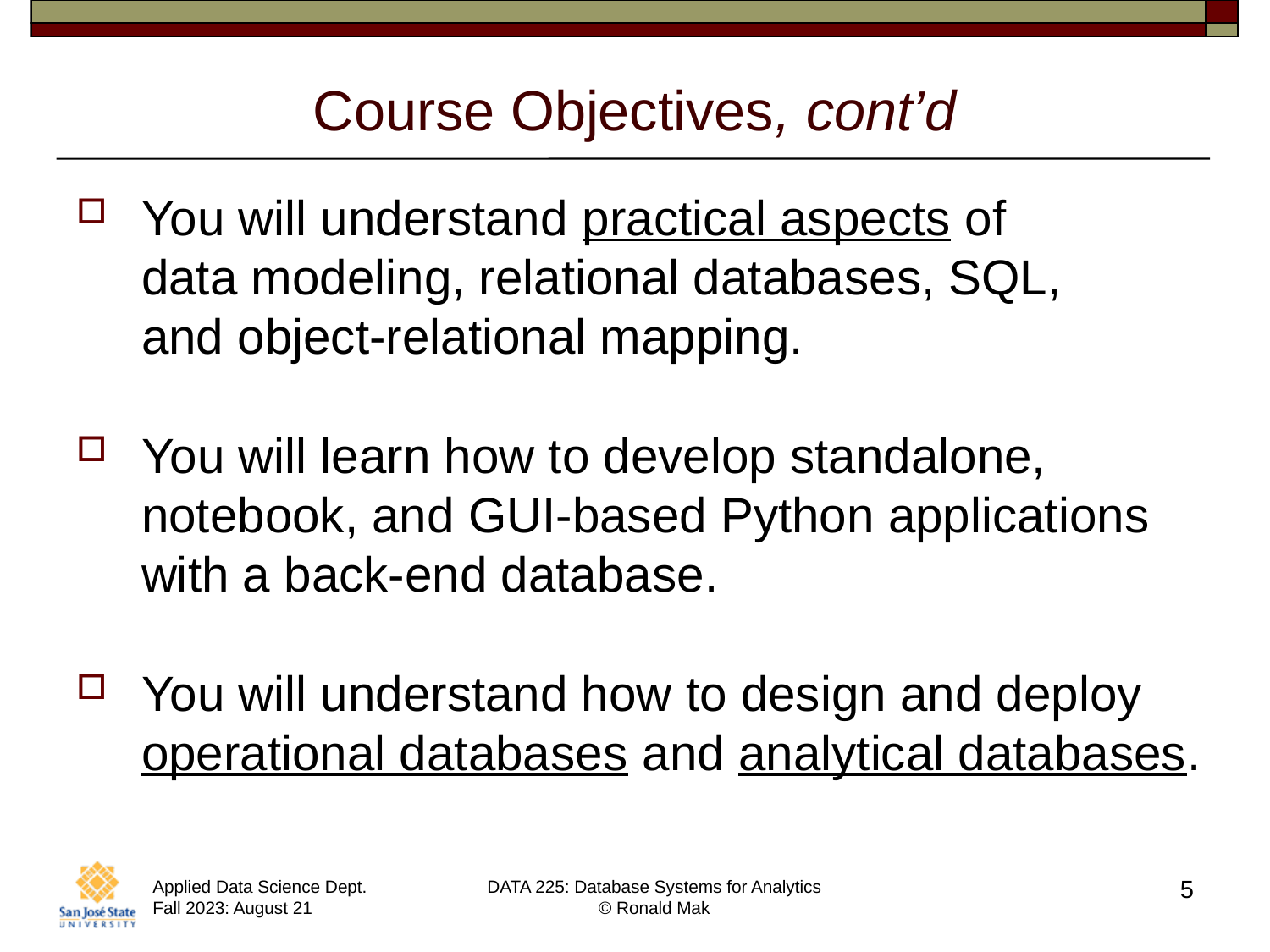

# Course Objectives, cont’d
You will understand practical aspects of
data modeling, relational databases, SQL,
and object-relational mapping.

You will learn how to develop standalone, notebook, and GUI-based Python applications with a back-end database.

You will understand how to design and deploy operational databases and analytical databases.
5